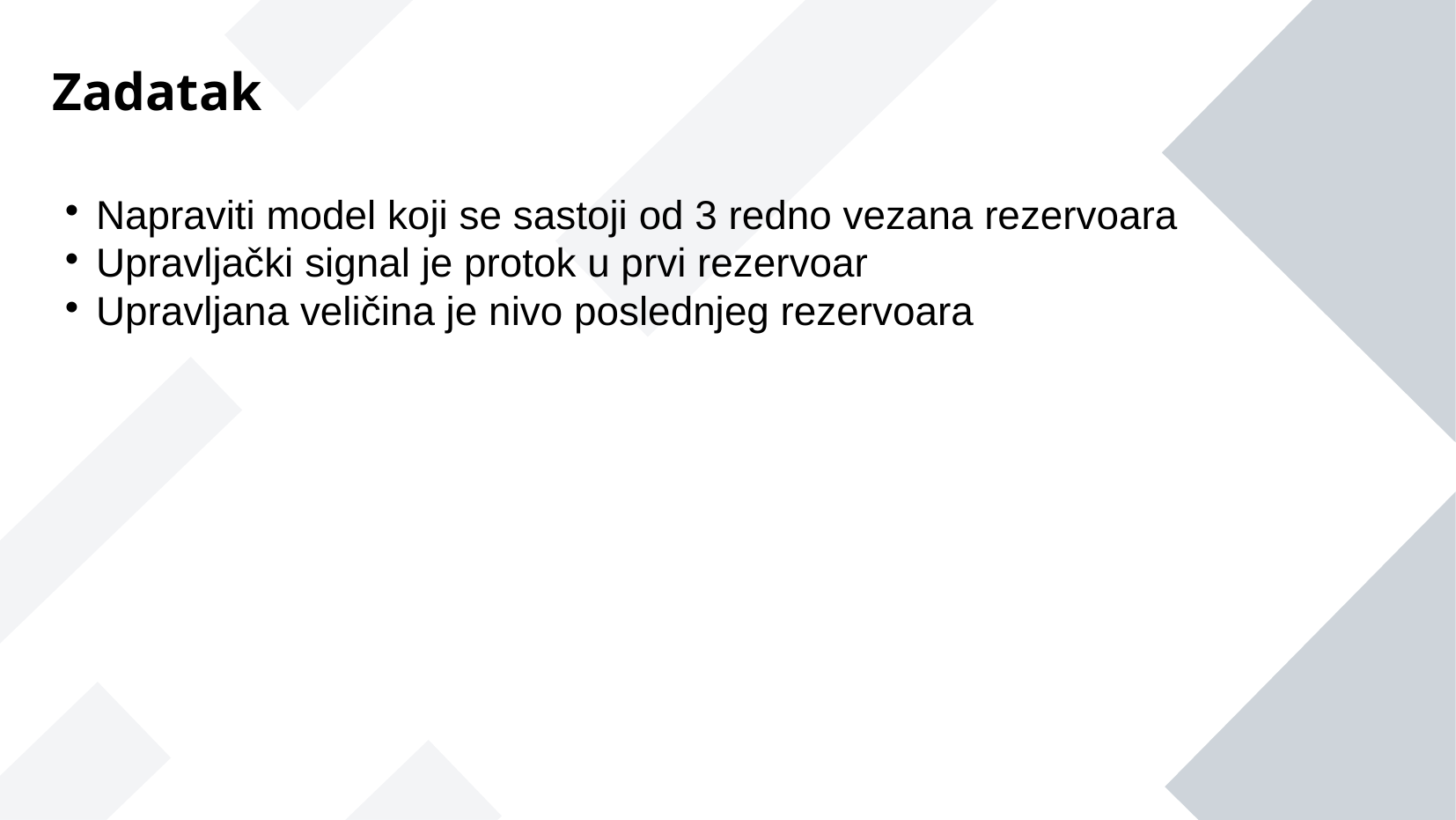

Zadatak
Napraviti model koji se sastoji od 3 redno vezana rezervoara
Upravljački signal je protok u prvi rezervoar
Upravljana veličina je nivo poslednjeg rezervoara